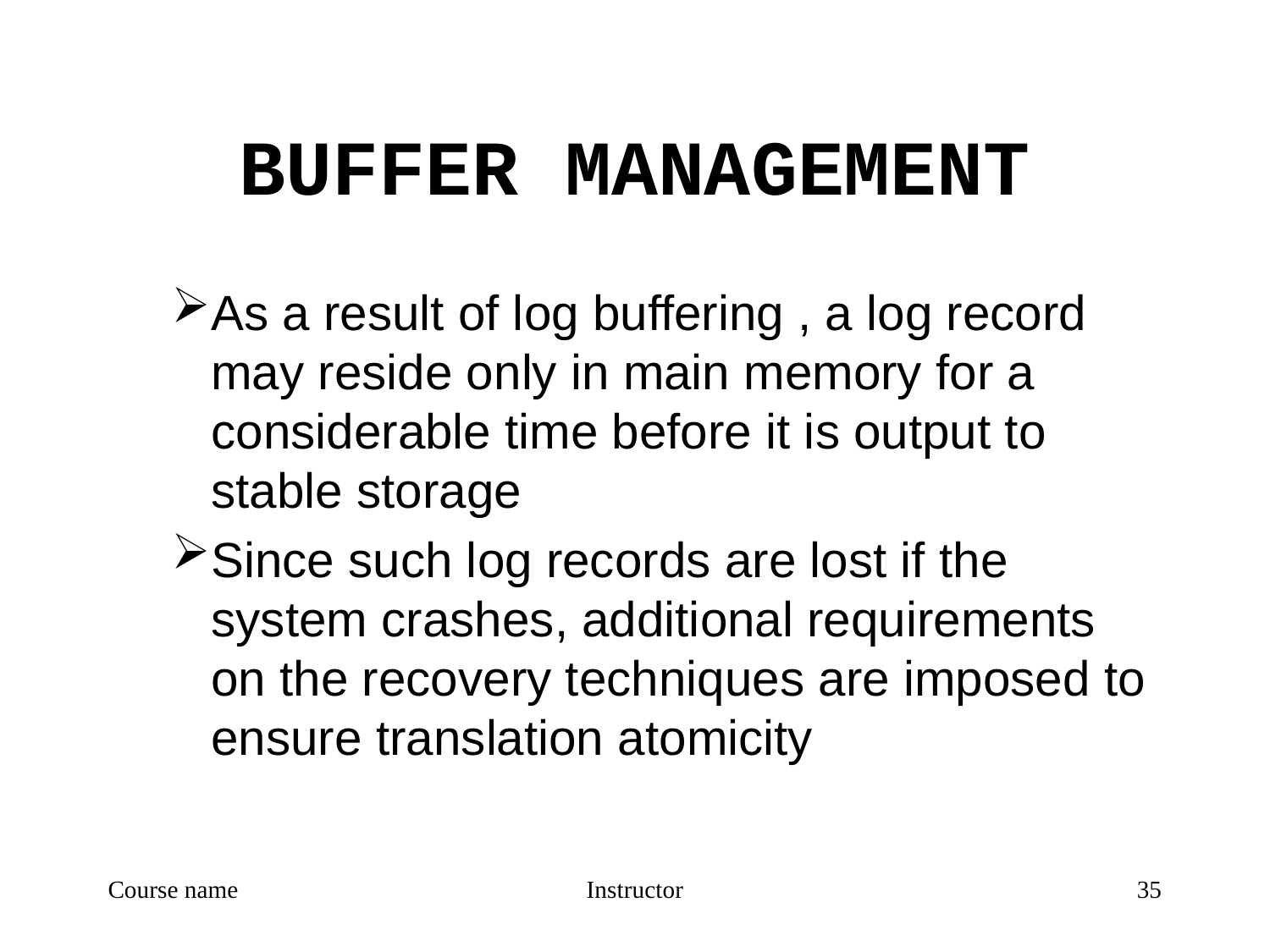

# BUFFER MANAGEMENT
As a result of log buffering , a log record may reside only in main memory for a considerable time before it is output to stable storage
Since such log records are lost if the system crashes, additional requirements on the recovery techniques are imposed to ensure translation atomicity
Course name
Instructor
35